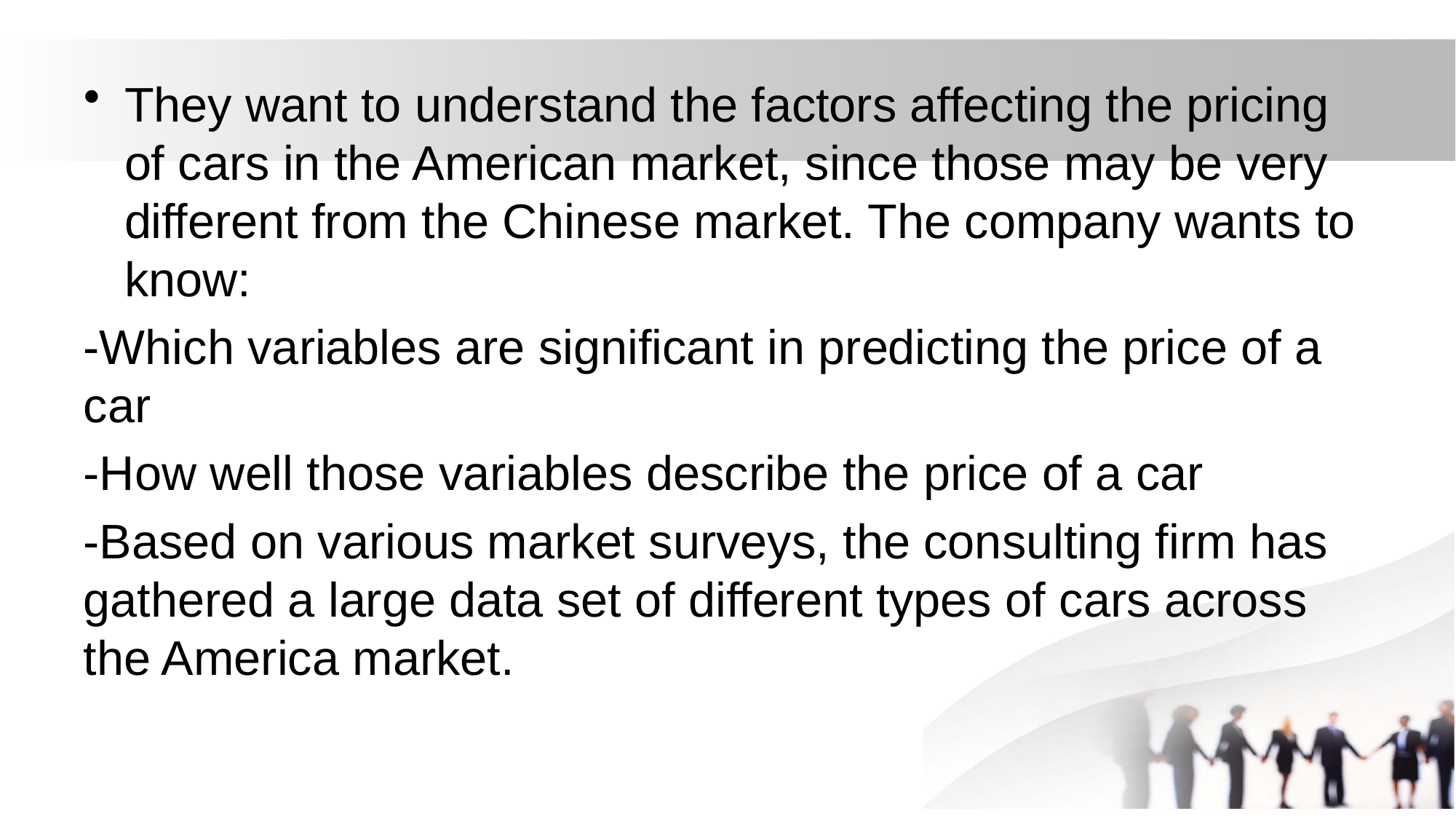

They want to understand the factors affecting the pricing of cars in the American market, since those may be very different from the Chinese market. The company wants to know:
-Which variables are significant in predicting the price of a car
-How well those variables describe the price of a car
-Based on various market surveys, the consulting firm has gathered a large data set of different types of cars across the America market.